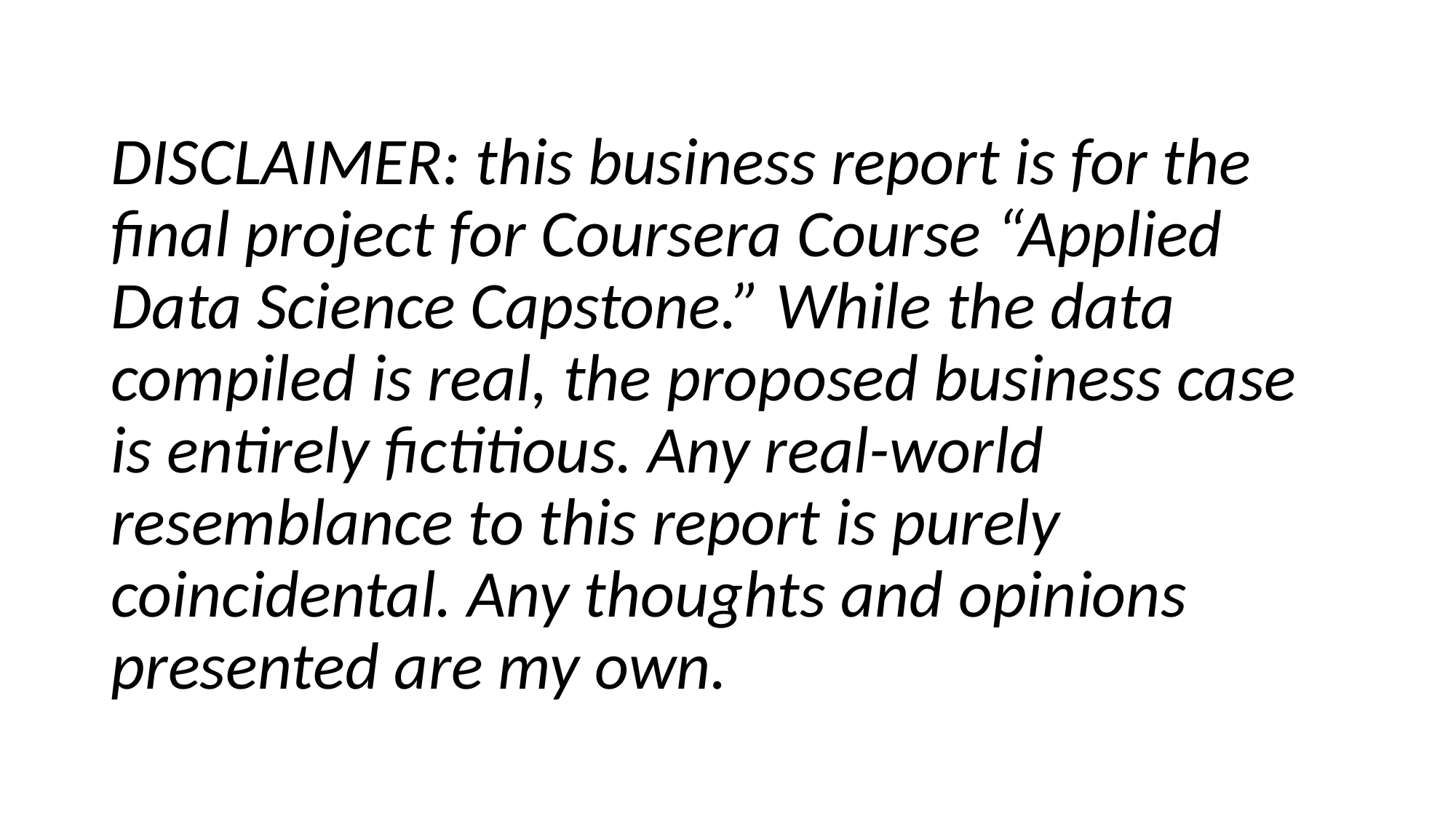

# DISCLAIMER: this business report is for the final project for Coursera Course “Applied Data Science Capstone.” While the data compiled is real, the proposed business case is entirely fictitious. Any real-world resemblance to this report is purely coincidental. Any thoughts and opinions presented are my own.